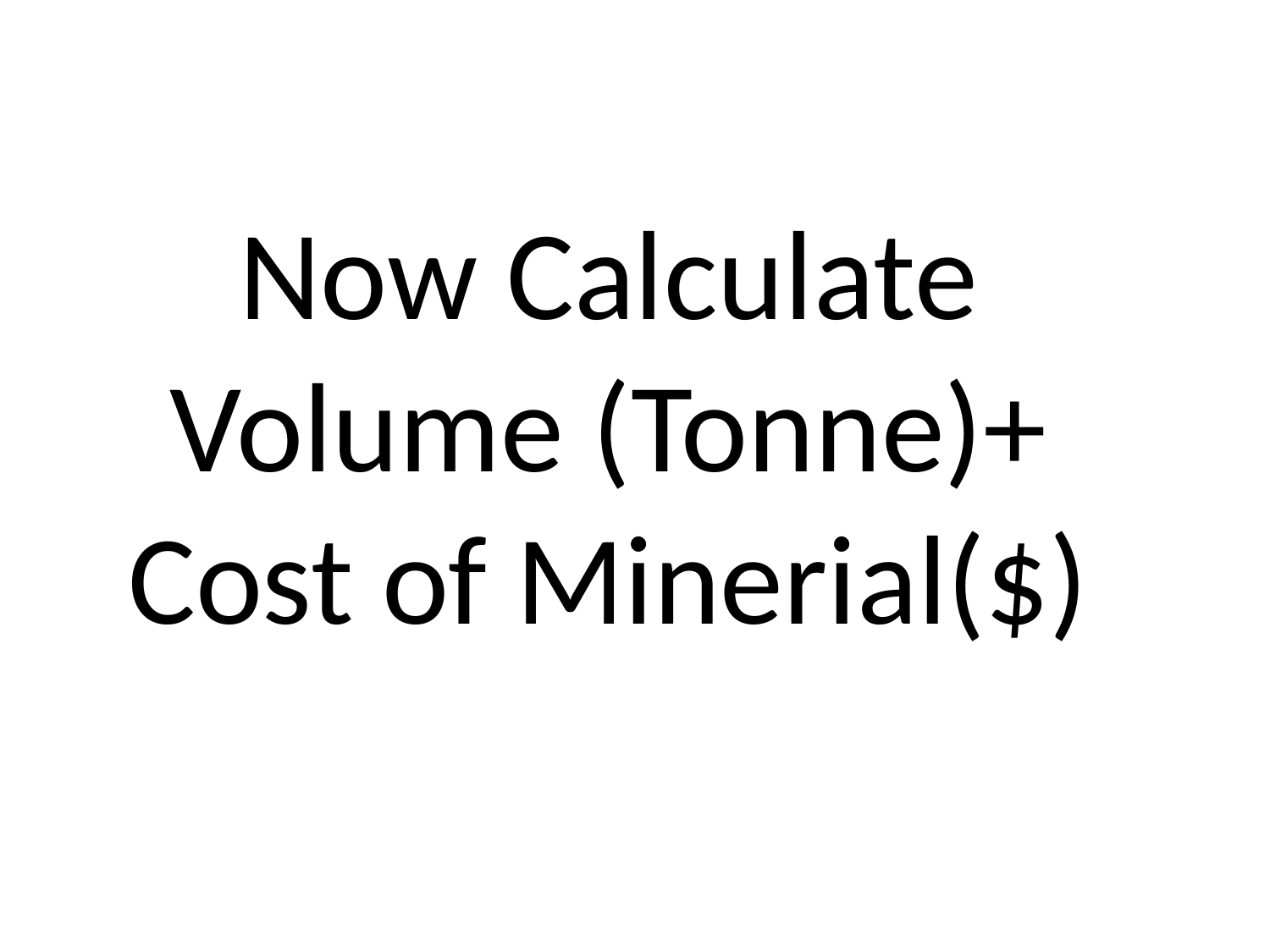

# Now Calculate Volume (Tonne)+ Cost of Minerial($)